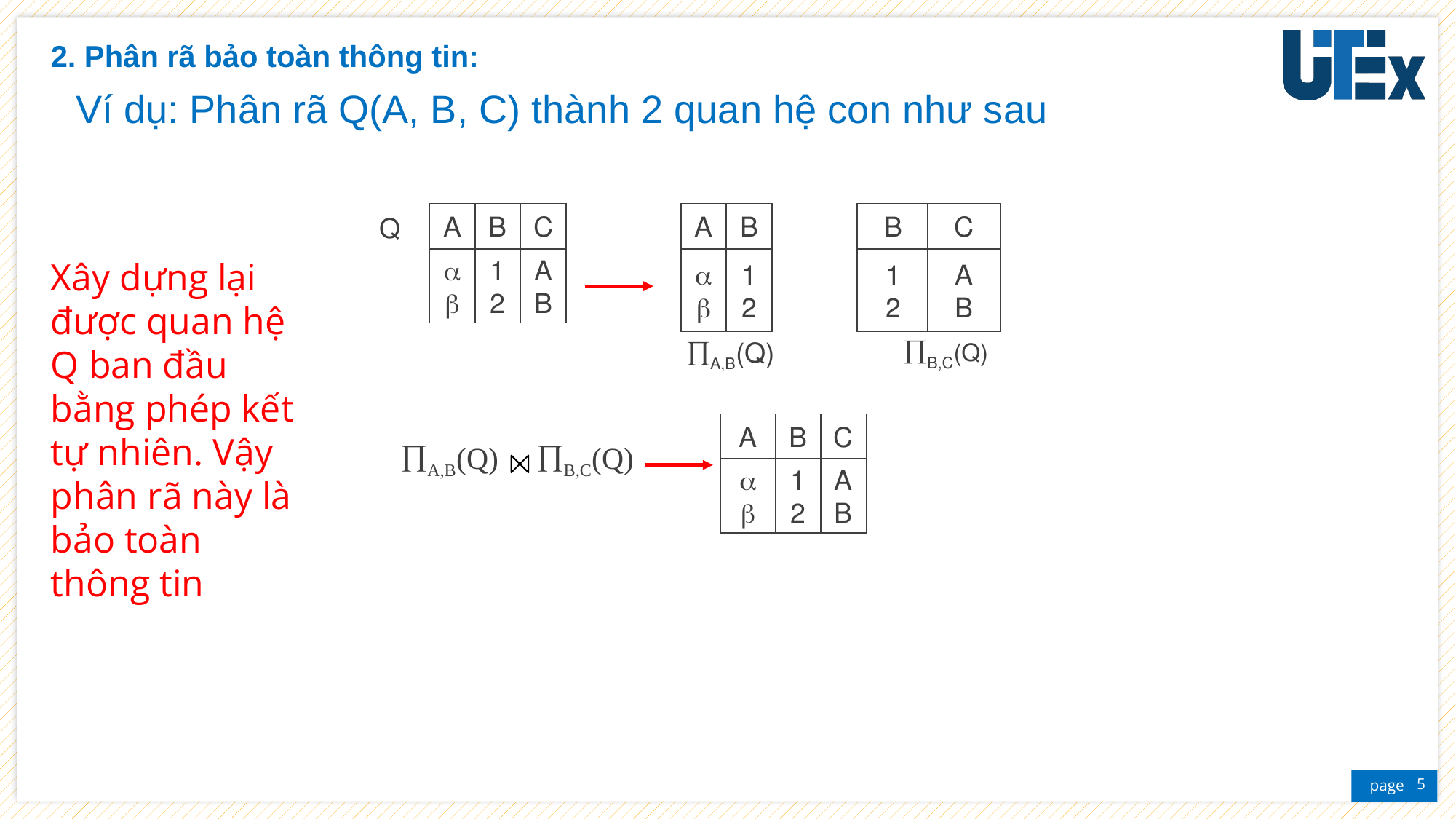

2. Phân rã bảo toàn thông tin:
   Ví dụ: Phân rã Q(A, B, C) thành 2 quan hệ con như sau

A
B
C
α
β
1
2
A
B
A
B
α
β
1
2
B
C
1
2
A
B
Q
Xây dựng lại được quan hệ Q ban đầu bằng phép kết tự nhiên. Vậy phân rã này là bảo toàn thông tin
∏B,C(Q)
∏A,B(Q)
A
B
C
α
β
1
2
A
B
∏A,B(Q)     ∏B,C(Q)

5